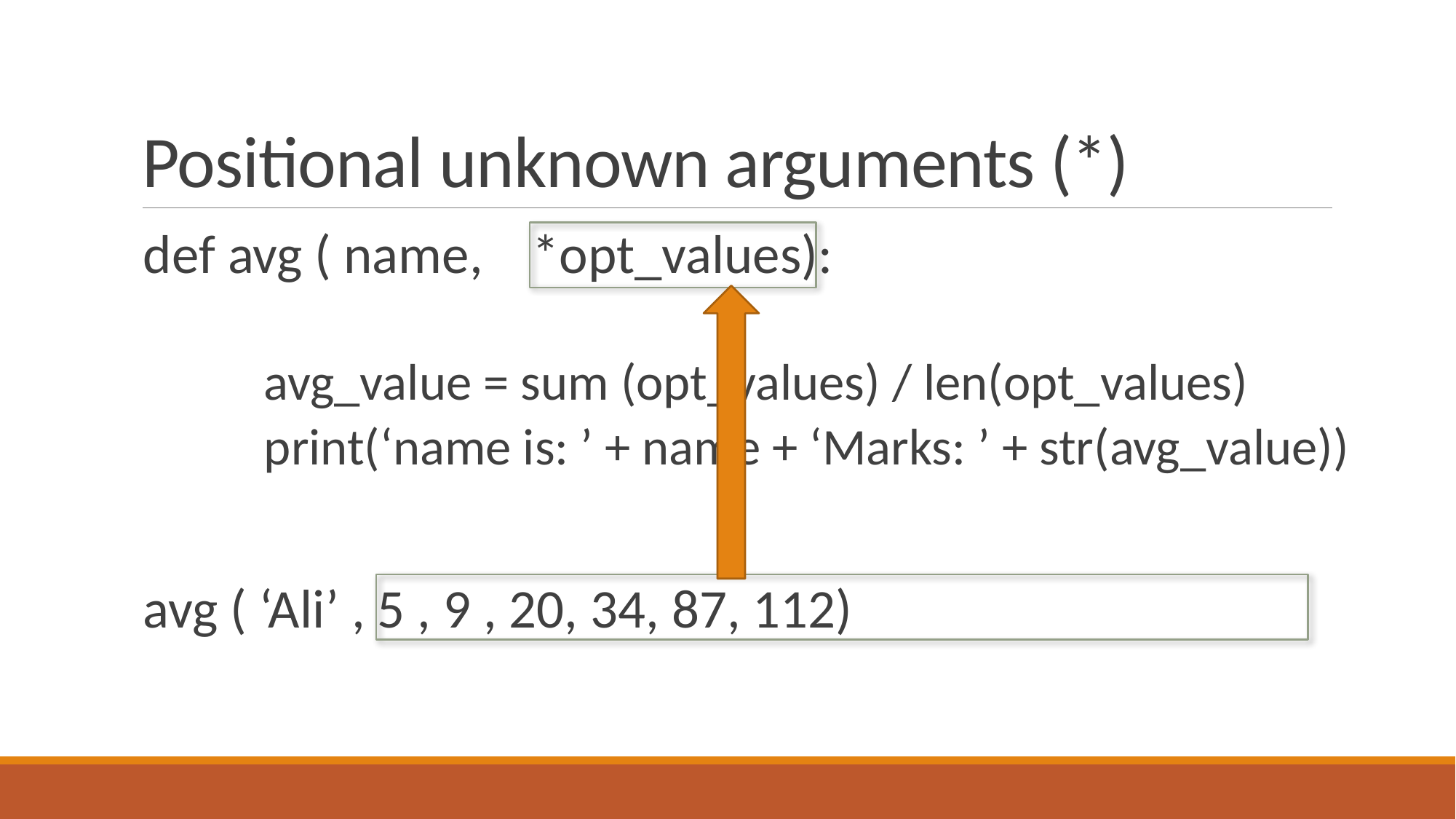

# Positional unknown arguments (*)
def avg ( name,    *opt_values):

	avg_value = sum (opt_values) / len(opt_values)
	print(‘name is: ’ + name + ‘Marks: ’ + str(avg_value))

avg ( ‘Ali’ , 5 , 9 , 20, 34, 87, 112)